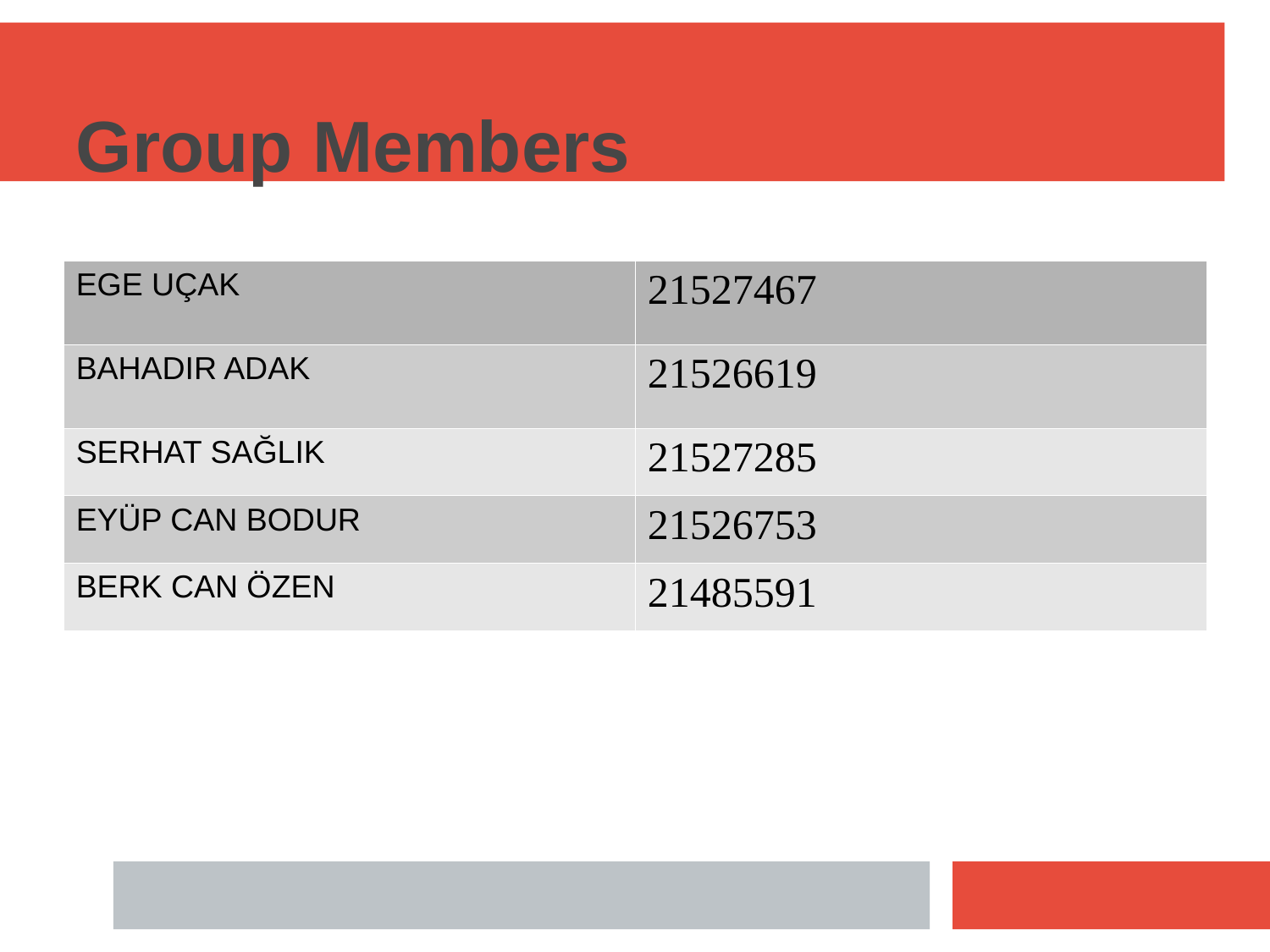

Group Members
| EGE UÇAK | 21527467 |
| --- | --- |
| BAHADIR ADAK | 21526619 |
| SERHAT SAĞLIK | 21527285 |
| EYÜP CAN BODUR | 21526753 |
| BERK CAN ÖZEN | 21485591 |